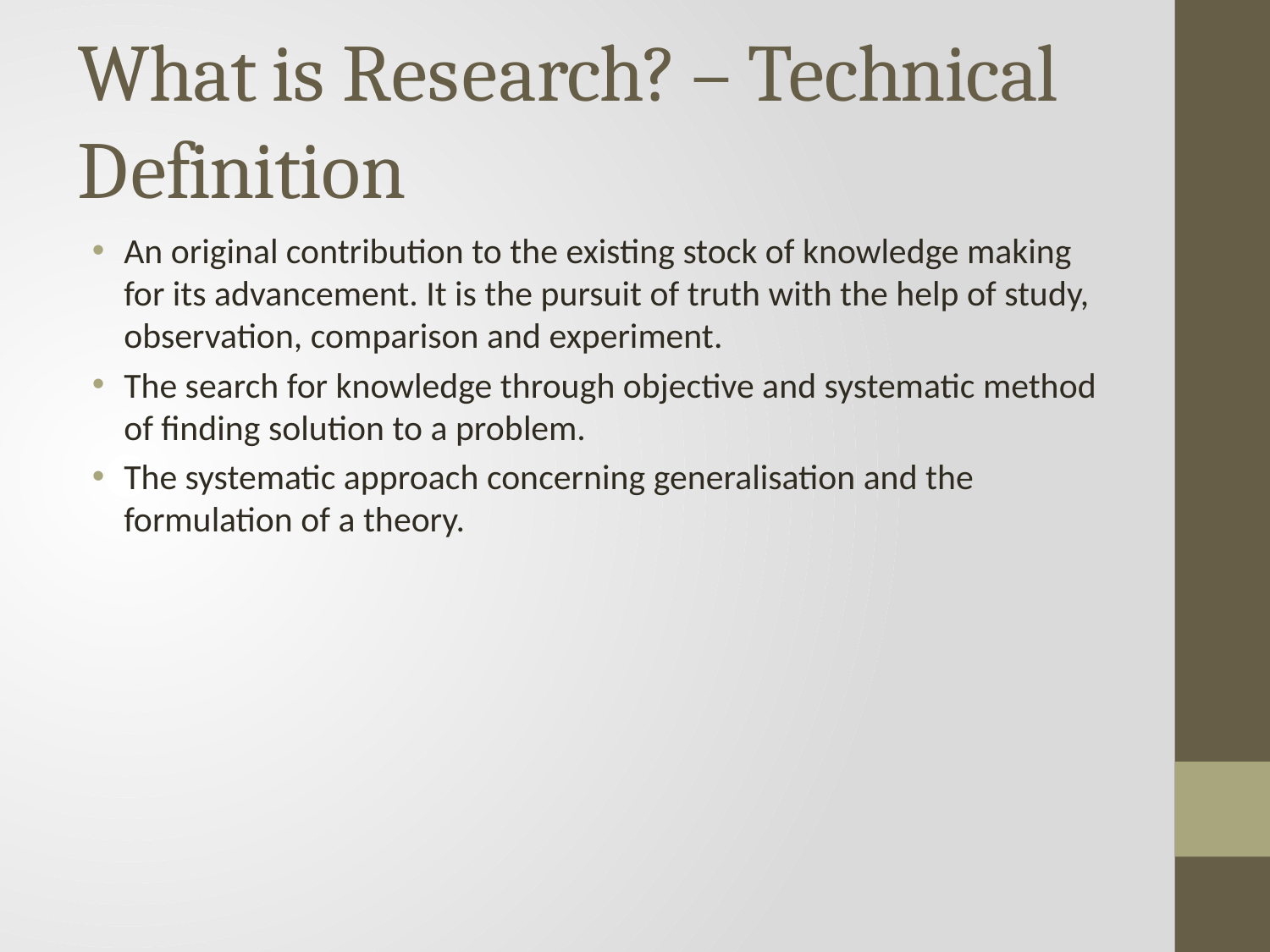

# What is Research? – Technical Definition
An original contribution to the existing stock of knowledge making for its advancement. It is the pursuit of truth with the help of study, observation, comparison and experiment.
The search for knowledge through objective and systematic method of finding solution to a problem.
The systematic approach concerning generalisation and the formulation of a theory.